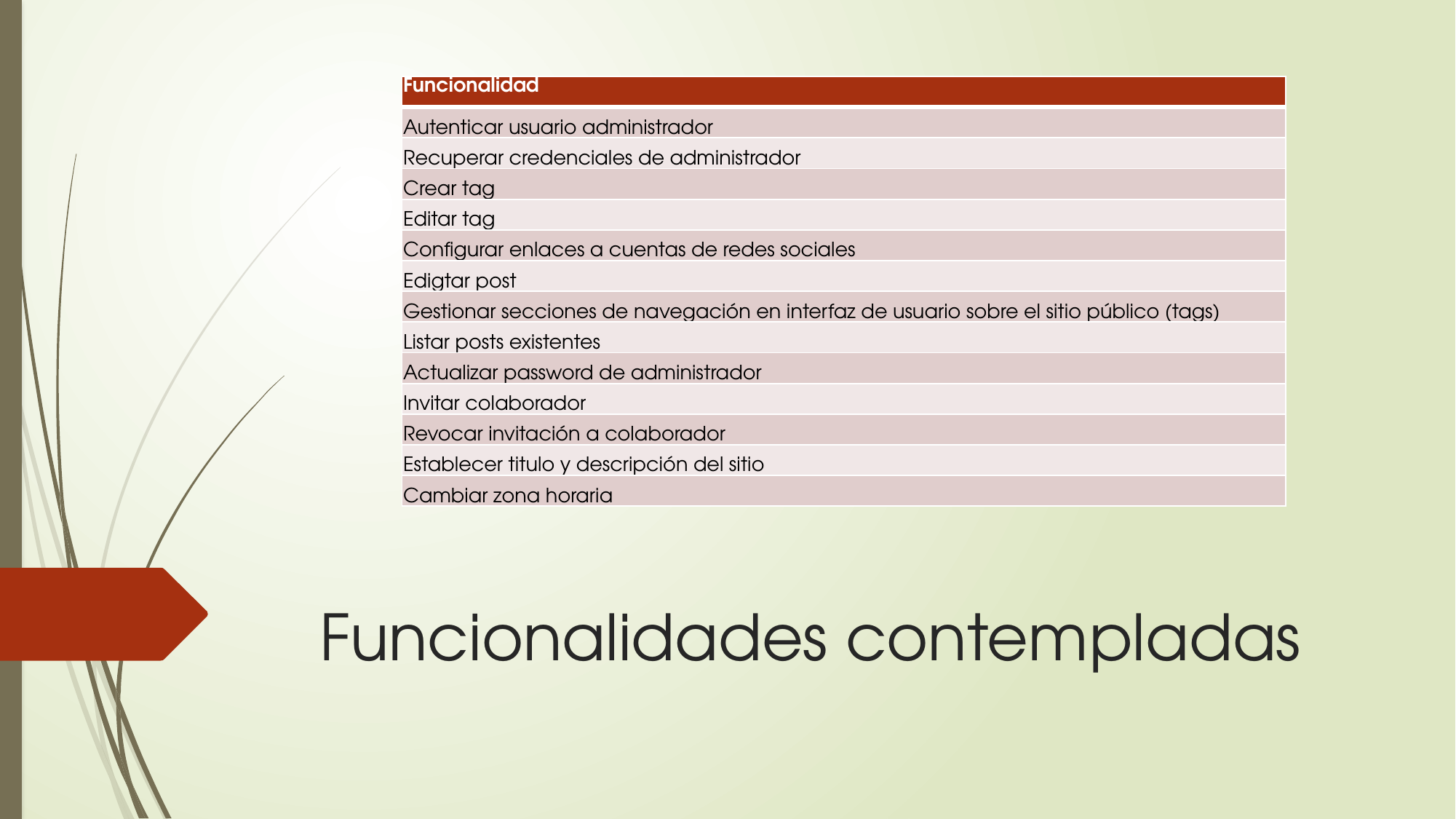

| Funcionalidad |
| --- |
| Autenticar usuario administrador |
| Recuperar credenciales de administrador |
| Crear tag |
| Editar tag |
| Configurar enlaces a cuentas de redes sociales |
| Edigtar post |
| Gestionar secciones de navegación en interfaz de usuario sobre el sitio público (tags) |
| Listar posts existentes |
| Actualizar password de administrador |
| Invitar colaborador |
| Revocar invitación a colaborador |
| Establecer titulo y descripción del sitio |
| Cambiar zona horaria |

# Funcionalidades contempladas